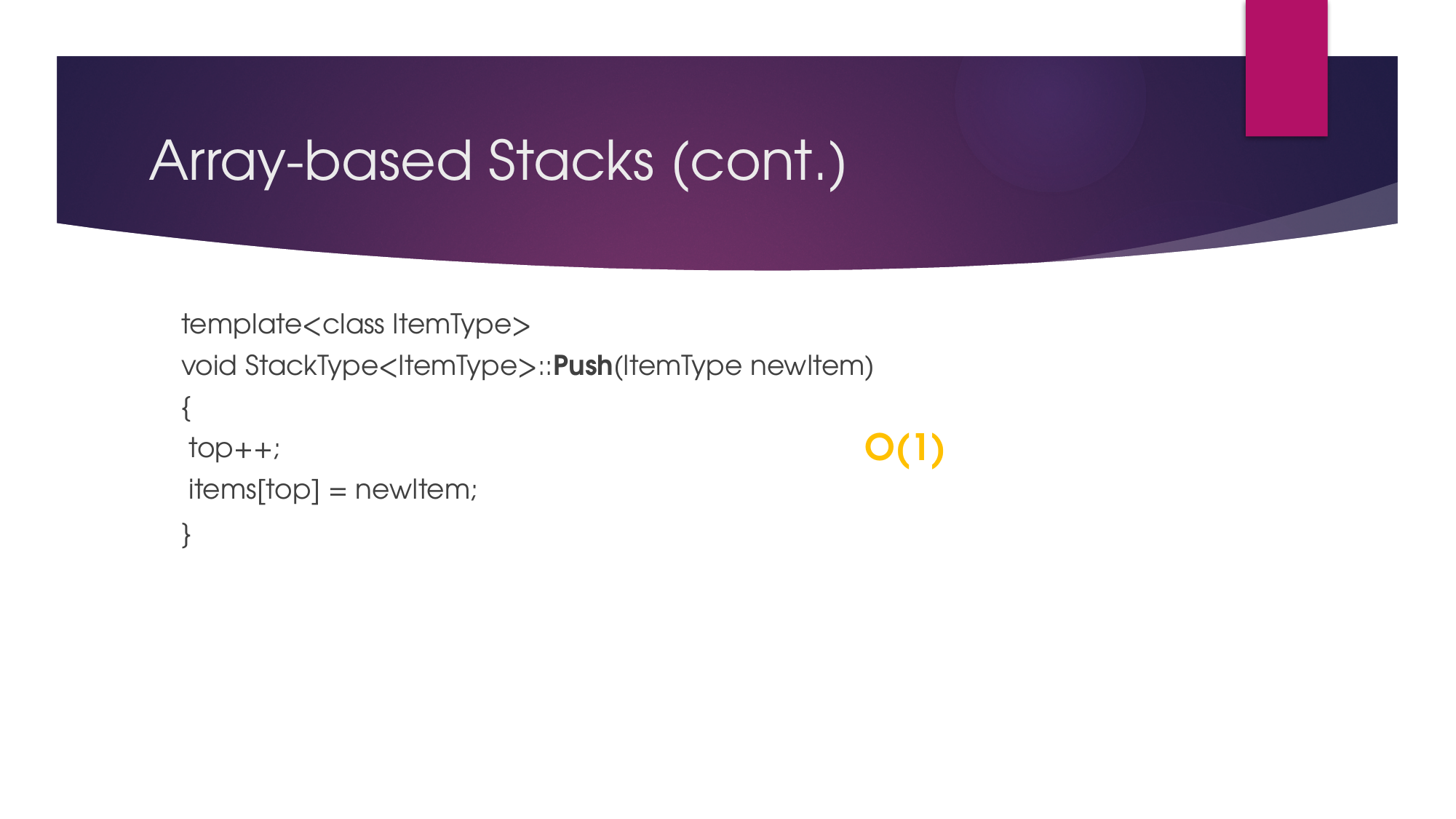

# Array-based Stacks (cont.)
template<class ItemType>
void StackType<ItemType>::Push(ItemType newItem)
{
 top++;
 items[top] = newItem;
}

O(1)